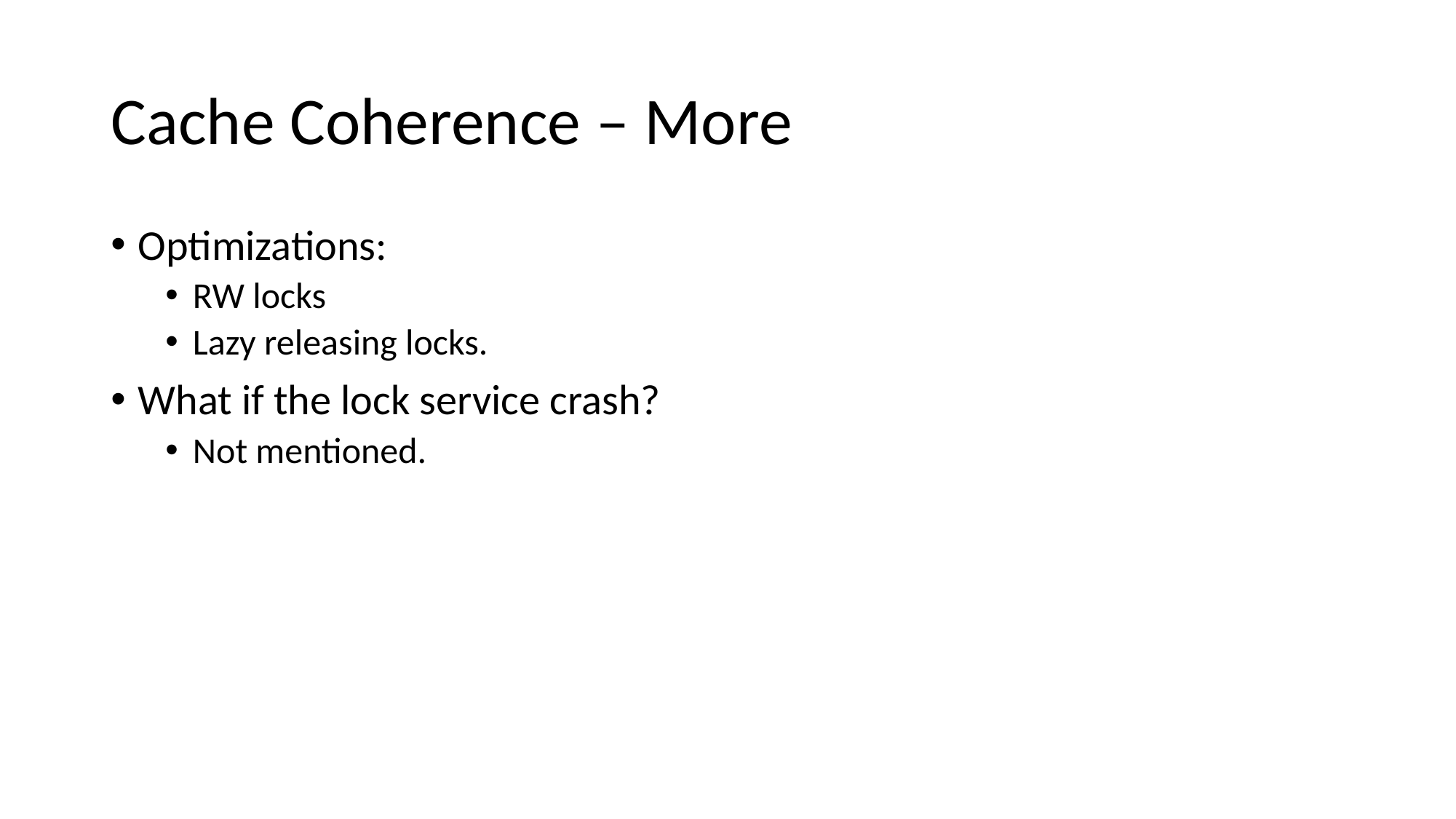

# Cache Coherence – More
Optimizations:
RW locks
Lazy releasing locks.
What if the lock service crash?
Not mentioned.